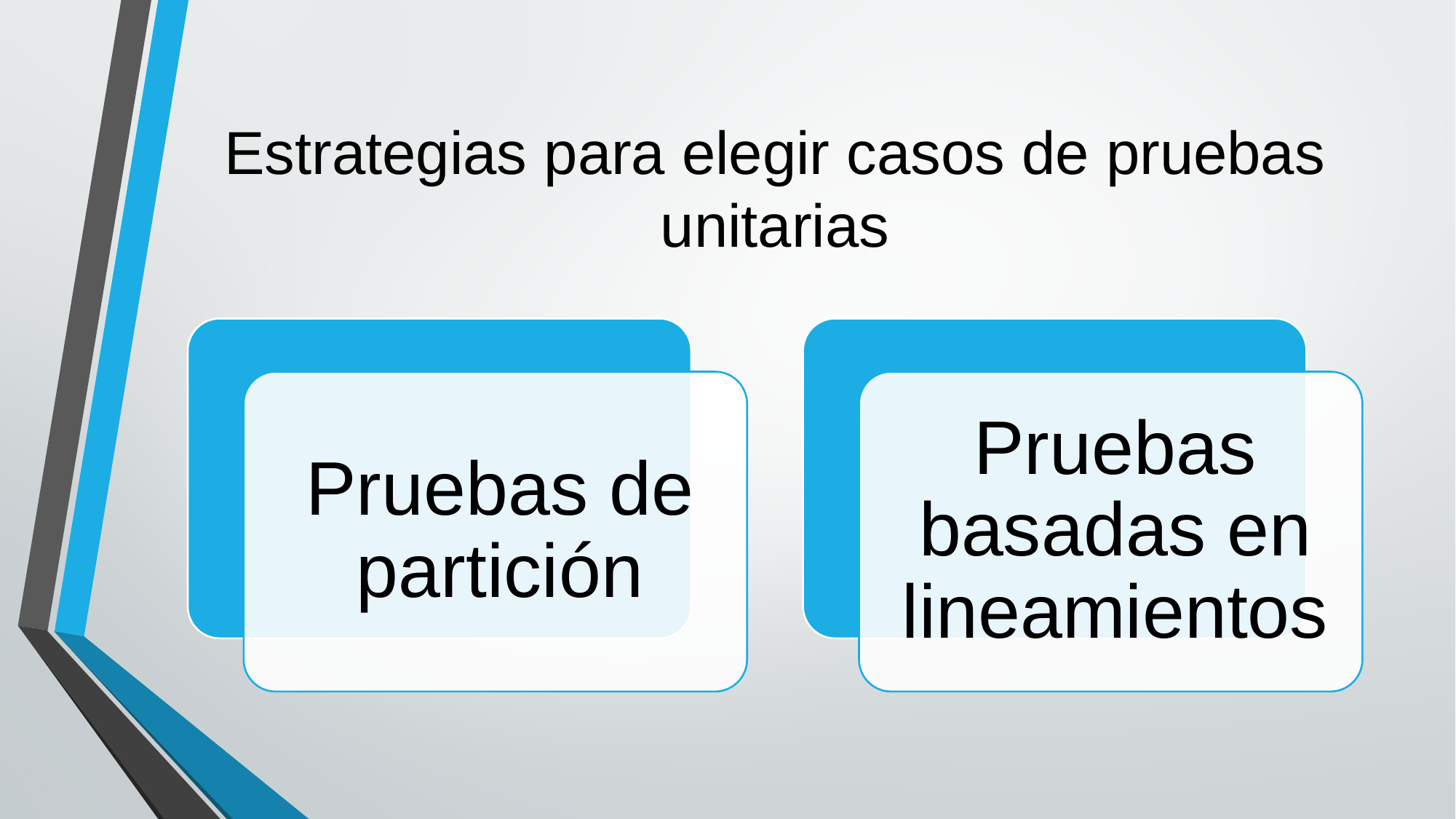

# Estrategias para elegir casos de pruebas unitarias
Pruebas de partición
Pruebas basadas en lineamientos